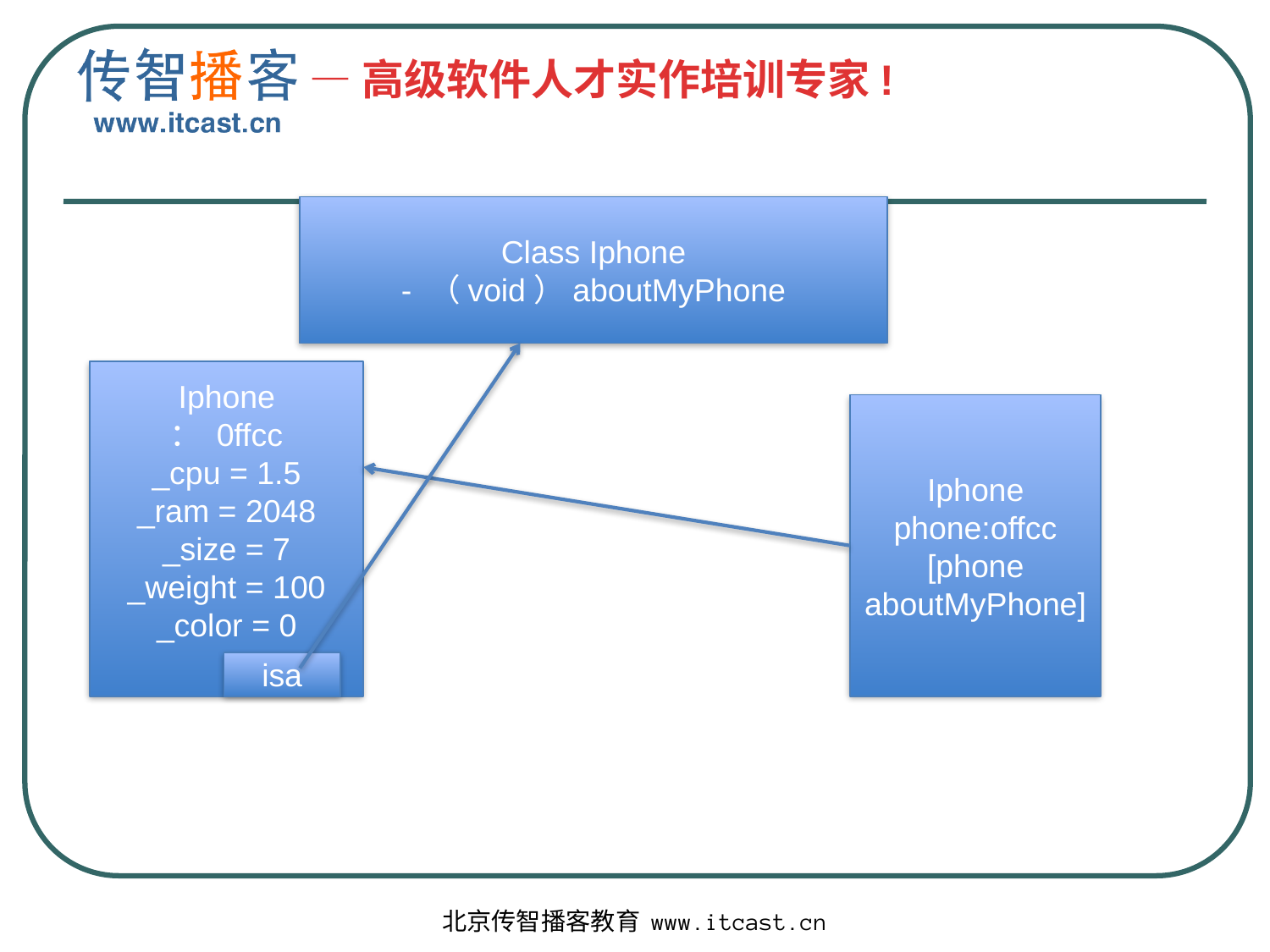

#
Class Iphone
- （void）aboutMyPhone

Iphone
： 0ffcc
_cpu = 1.5
_ram = 2048
_size = 7
_weight = 100
_color = 0

Iphone
phone:offcc
[phone aboutMyPhone]
isa